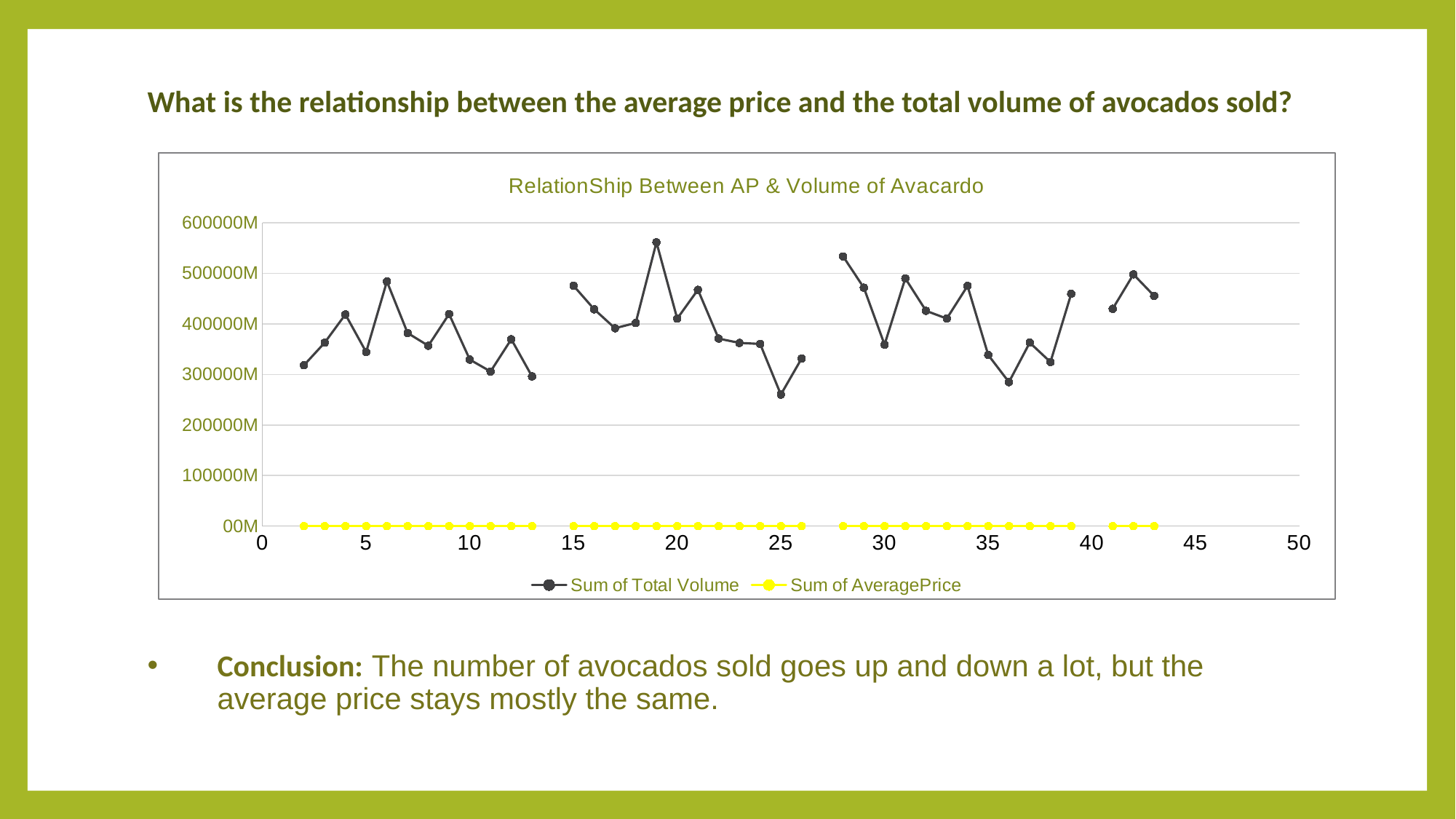

# What is the relationship between the average price and the total volume of avocados sold?

### Chart: RelationShip Between AP & Volume of Avacardo

| Category | Sum of Total Volume | Sum of AveragePrice |
|---|---|---|
Conclusion: The number of avocados sold goes up and down a lot, but the average price stays mostly the same.